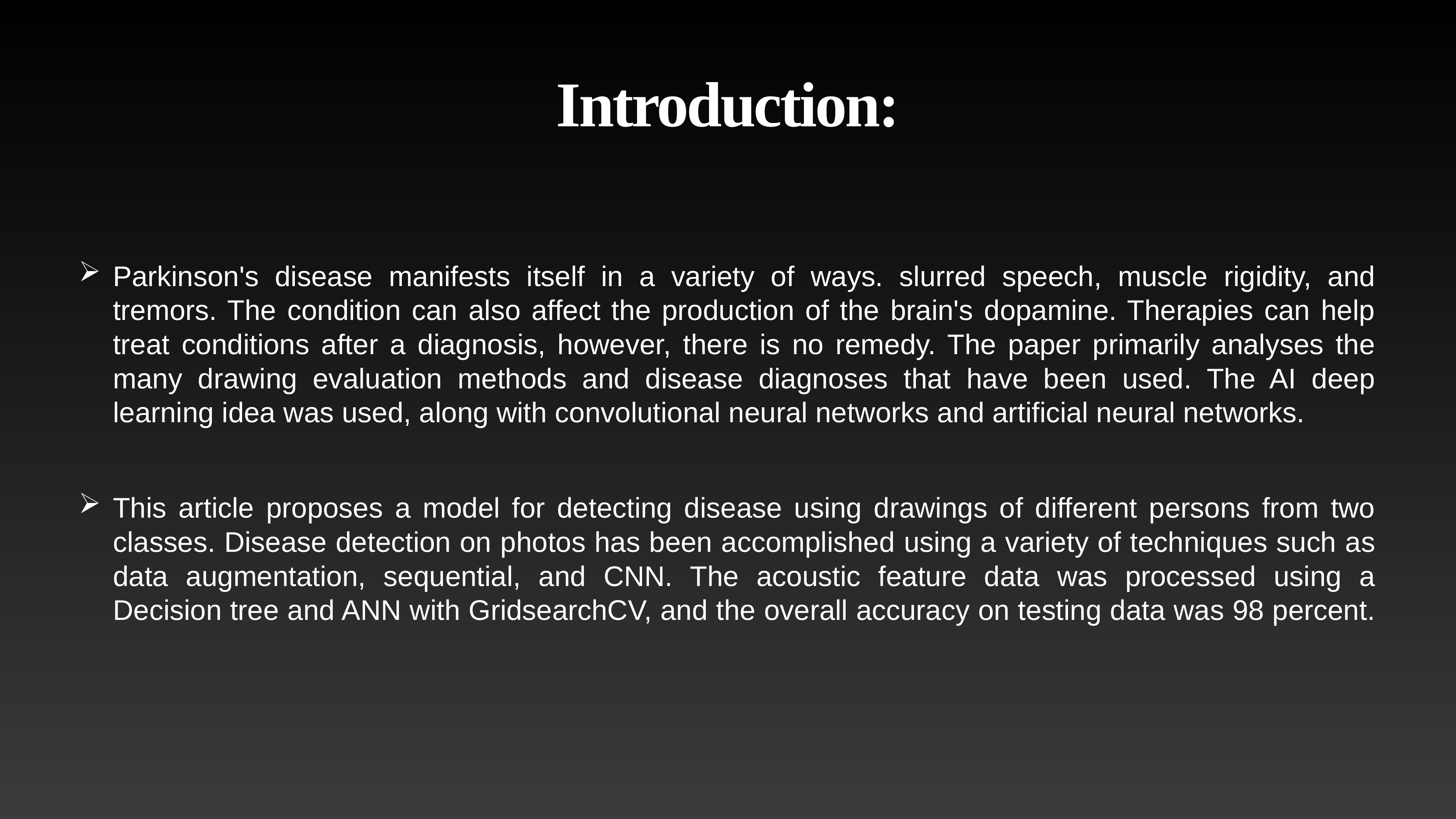

# Introduction:
Parkinson's disease manifests itself in a variety of ways. slurred speech, muscle rigidity, and tremors. The condition can also affect the production of the brain's dopamine. Therapies can help treat conditions after a diagnosis, however, there is no remedy. The paper primarily analyses the many drawing evaluation methods and disease diagnoses that have been used. The AI deep learning idea was used, along with convolutional neural networks and artificial neural networks.

This article proposes a model for detecting disease using drawings of different persons from two classes. Disease detection on photos has been accomplished using a variety of techniques such as data augmentation, sequential, and CNN. The acoustic feature data was processed using a Decision tree and ANN with GridsearchCV, and the overall accuracy on testing data was 98 percent.